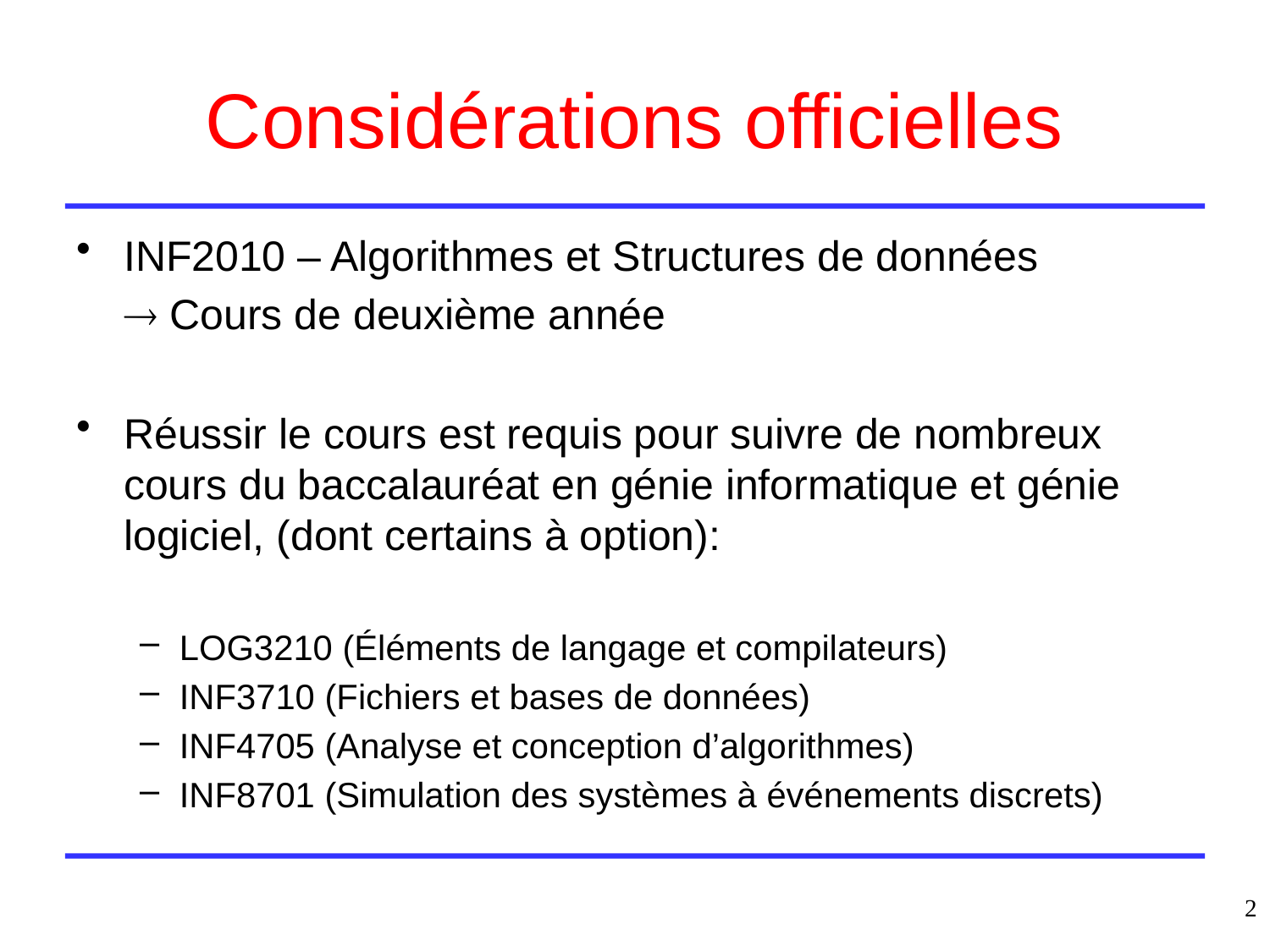

# Considérations officielles
INF2010 – Algorithmes et Structures de données
	→ Cours de deuxième année

Réussir le cours est requis pour suivre de nombreux cours du baccalauréat en génie informatique et génie logiciel, (dont certains à option):

LOG3210 (Éléments de langage et compilateurs)
INF3710 (Fichiers et bases de données)
INF4705 (Analyse et conception d’algorithmes)
INF8701 (Simulation des systèmes à événements discrets)

2